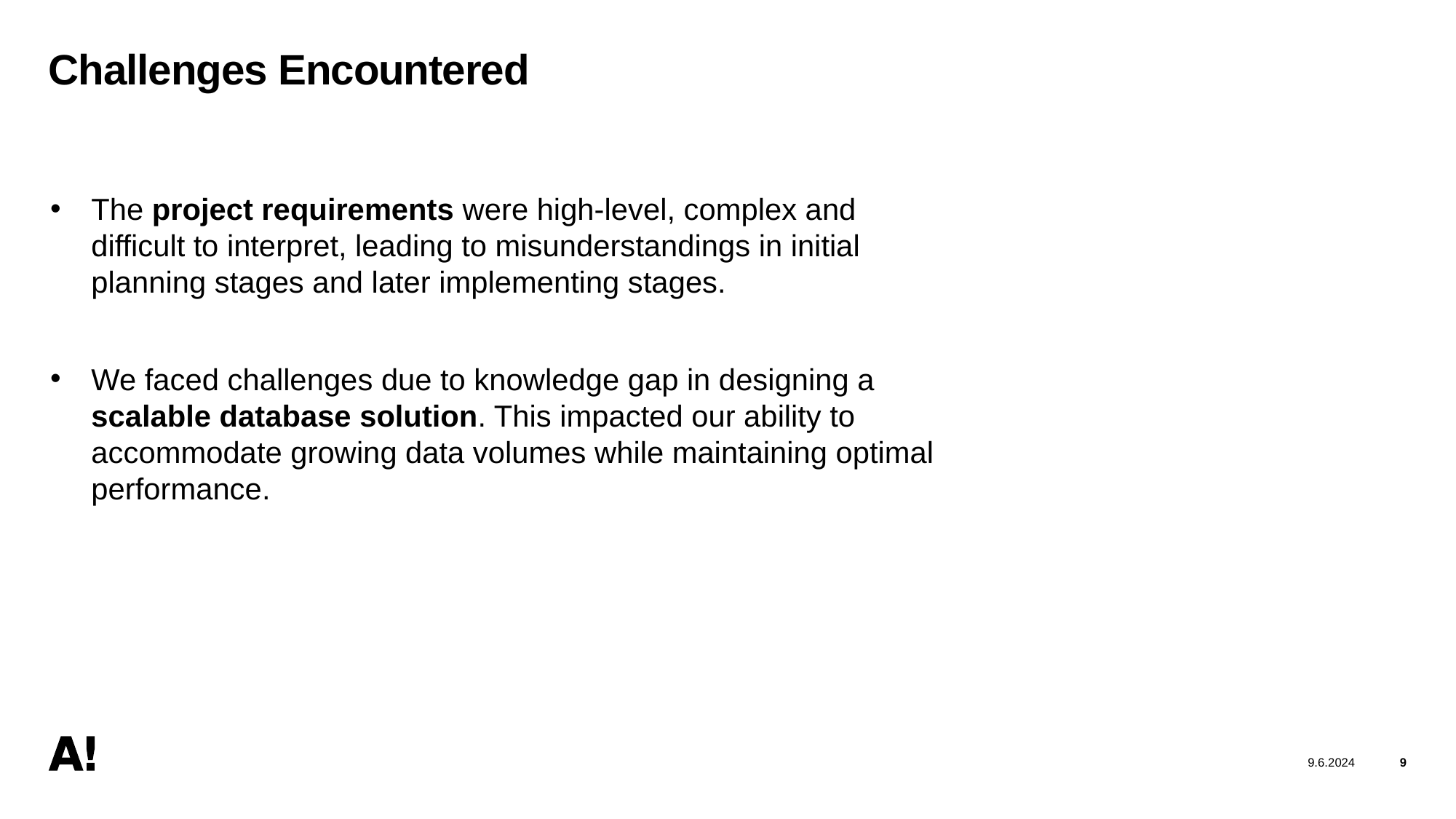

# Challenges Encountered
The project requirements were high-level, complex and difficult to interpret, leading to misunderstandings in initial planning stages and later implementing stages.

We faced challenges due to knowledge gap in designing a scalable database solution. This impacted our ability to accommodate growing data volumes while maintaining optimal performance.
9.6.2024
9